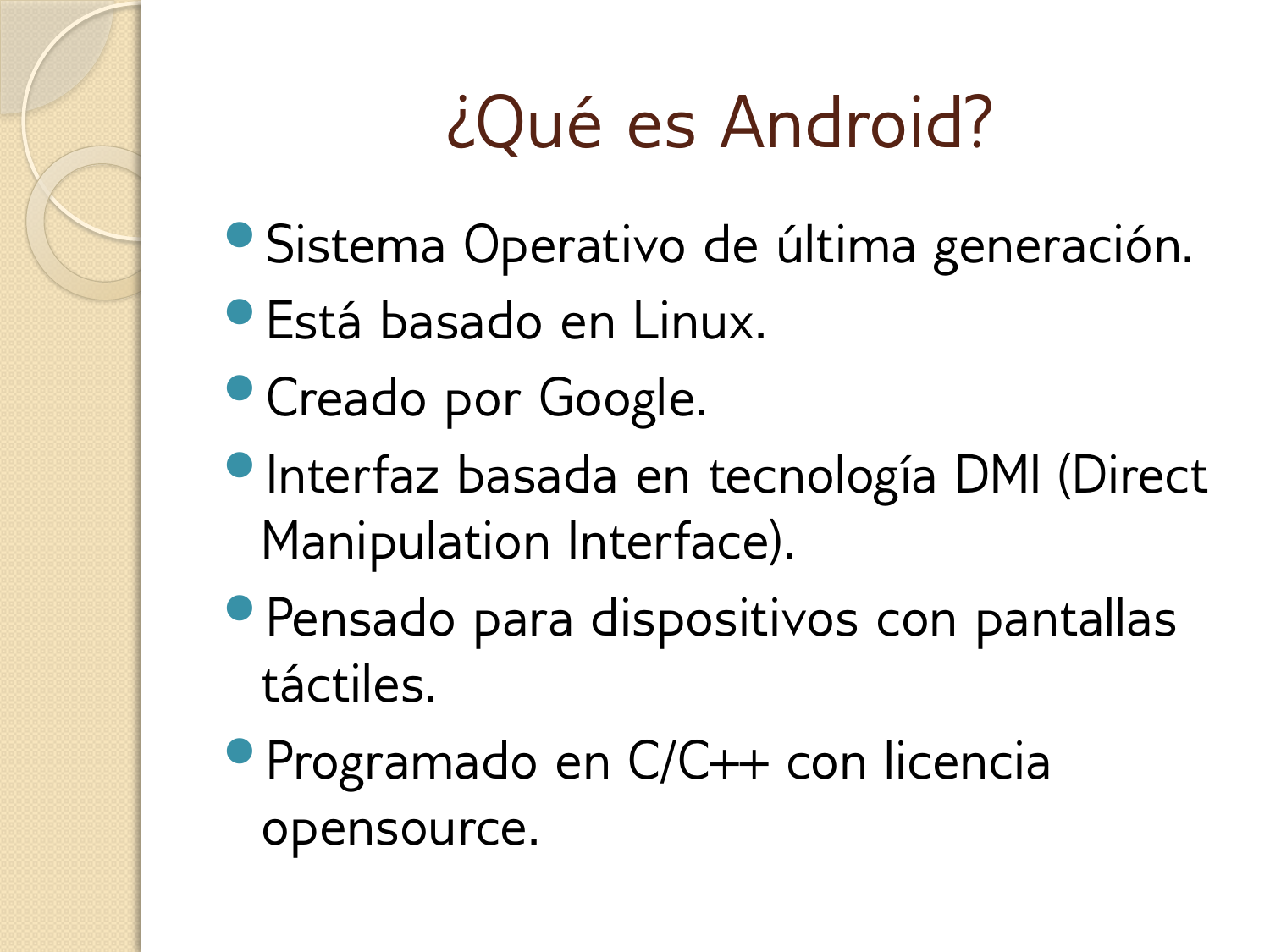

# ¿Qué es Android?
Sistema Operativo de última generación.
Está basado en Linux.
Creado por Google.
Interfaz basada en tecnología DMI (Direct Manipulation Interface).
Pensado para dispositivos con pantallas táctiles.
Programado en C/C++ con licencia opensource.